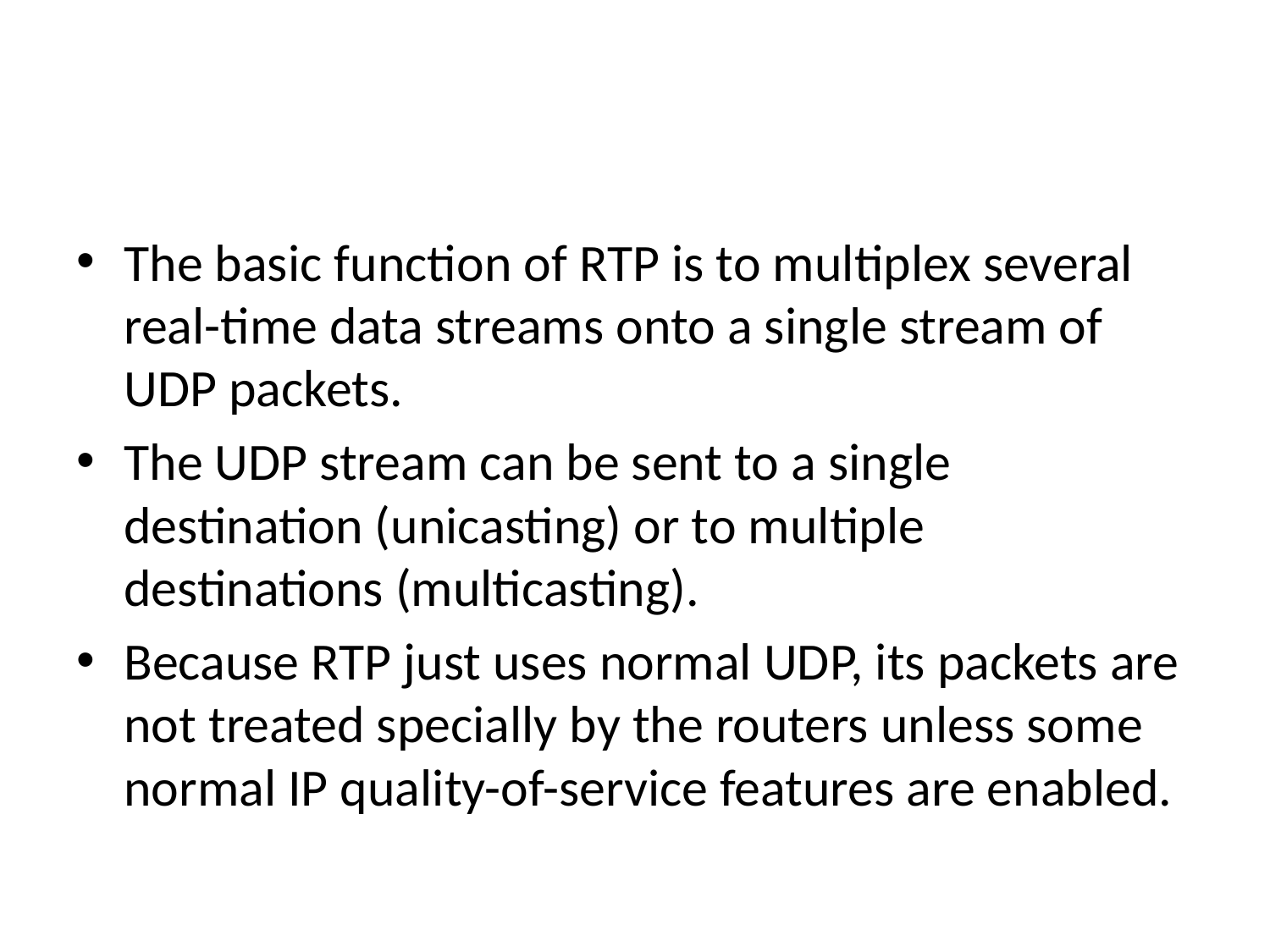

#
The basic function of RTP is to multiplex several real-time data streams onto a single stream of UDP packets.
The UDP stream can be sent to a single destination (unicasting) or to multiple destinations (multicasting).
Because RTP just uses normal UDP, its packets are not treated specially by the routers unless some normal IP quality-of-service features are enabled.